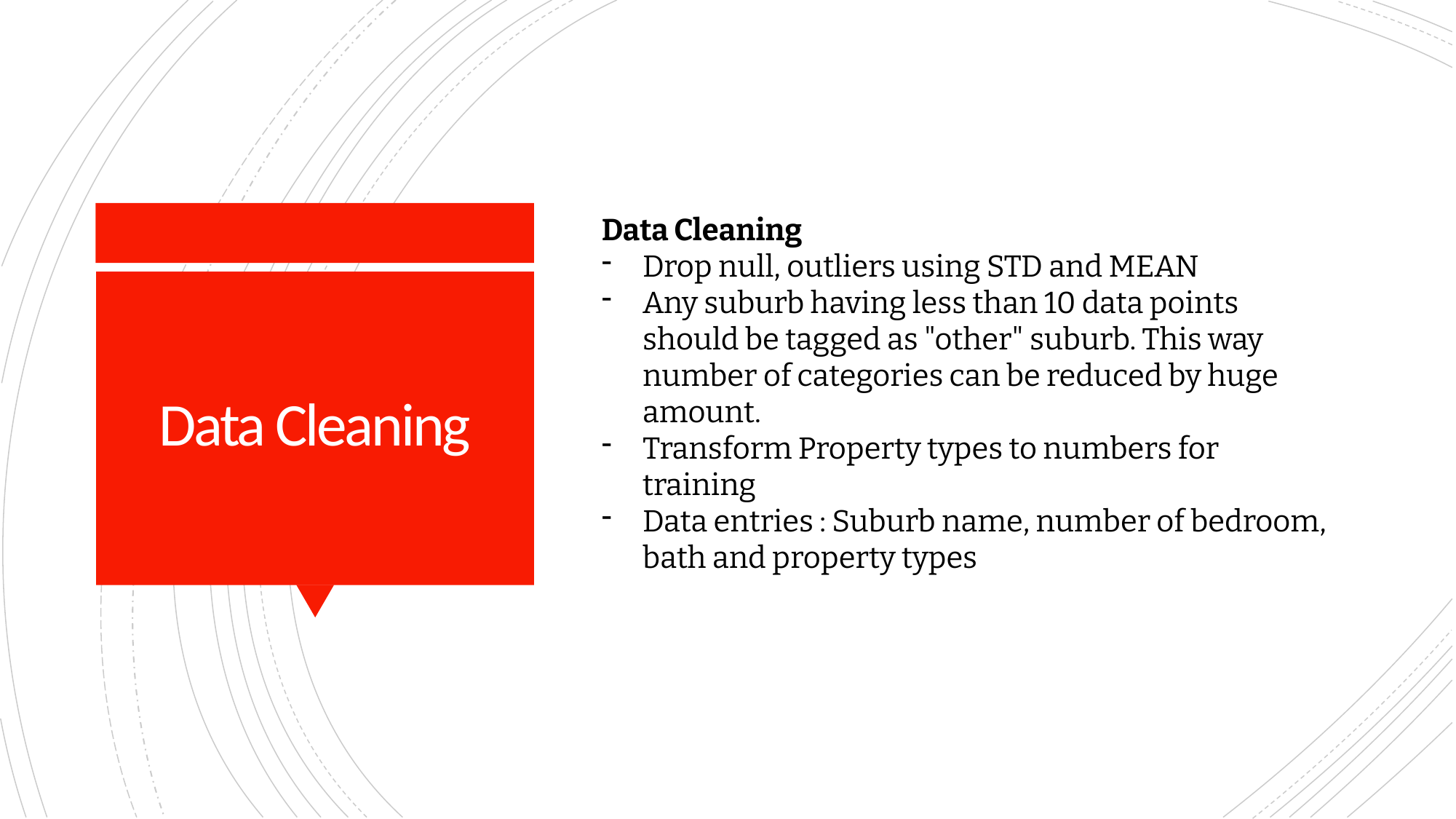

Data Cleaning
Drop null, outliers using STD and MEAN
Any suburb having less than 10 data points should be tagged as "other" suburb. This way number of categories can be reduced by huge amount.
Transform Property types to numbers for training
Data entries : Suburb name, number of bedroom, bath and property types

# Data Cleaning